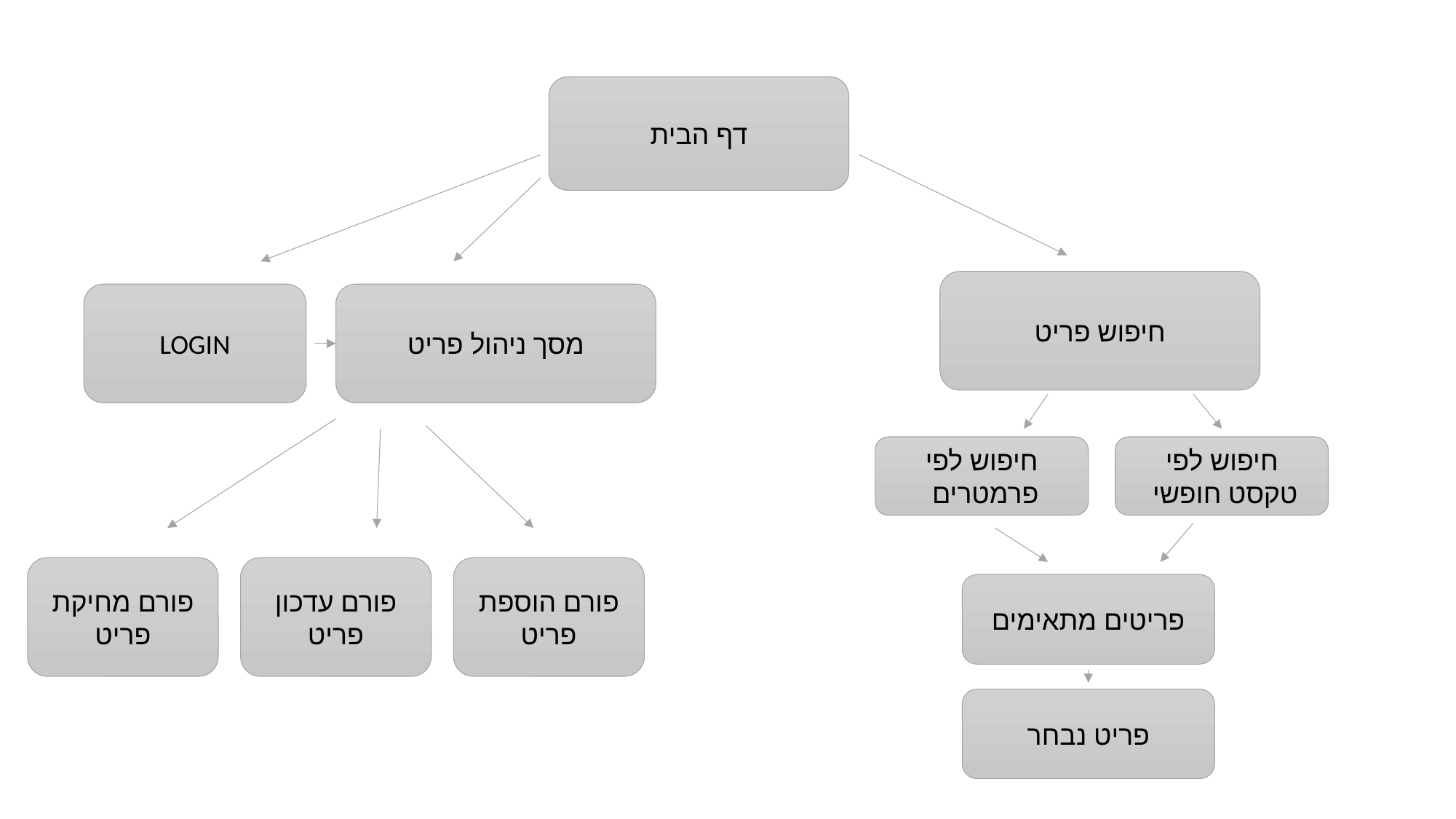

דף הבית
חיפוש פריט
LOGIN
מסך ניהול פריט
חיפוש לפי פרמטרים
חיפוש לפי טקסט חופשי
פורם מחיקת פריט
פורם עדכון פריט
פורם הוספת פריט
פריטים מתאימים
פריט נבחר